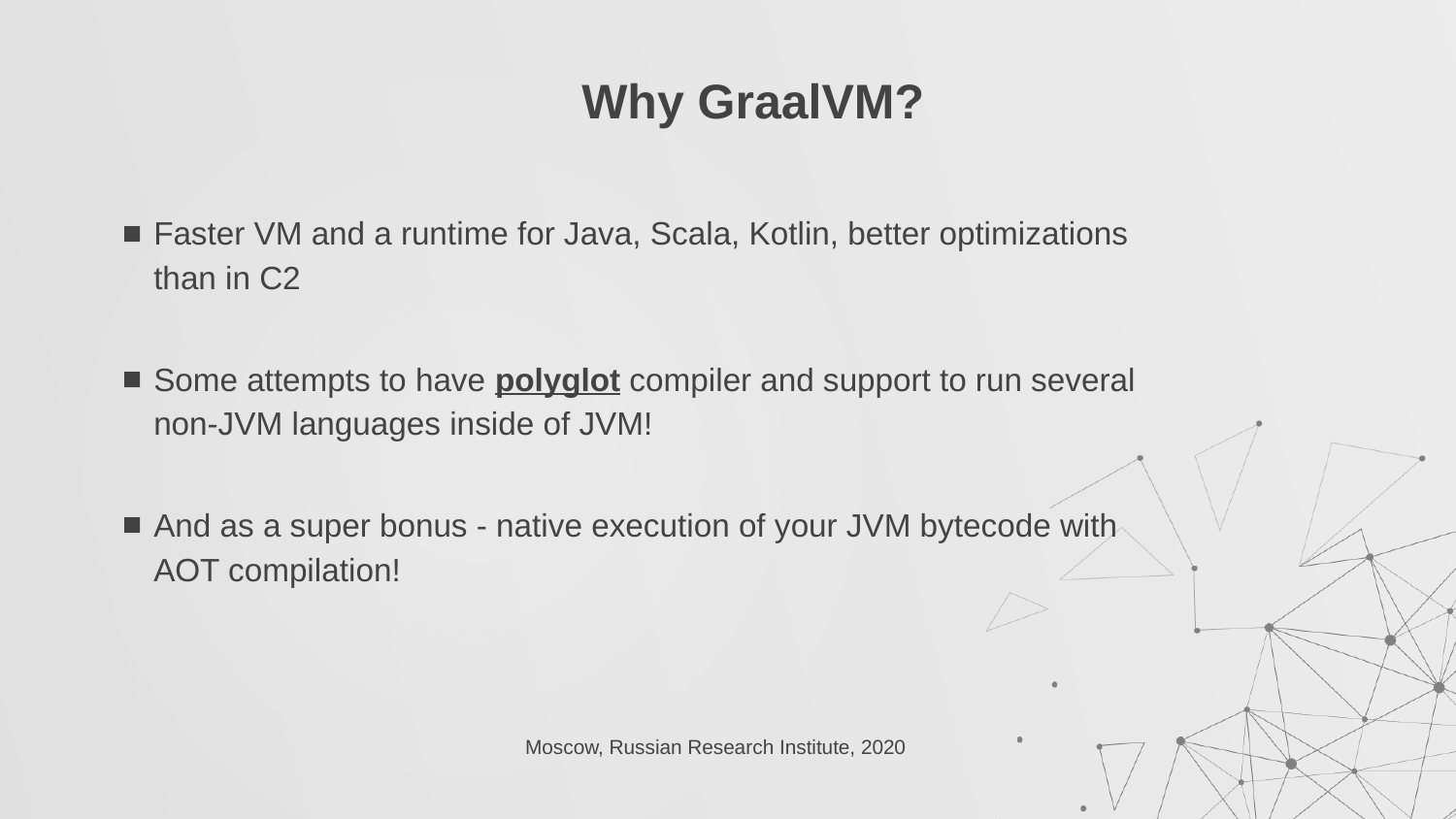

# Why GraalVM?

Faster VM and a runtime for Java, Scala, Kotlin, better optimizations than in C2

Some attempts to have polyglot compiler and support to run several non-JVM languages inside of JVM!

And as a super bonus - native execution of your JVM bytecode with AOT compilation!

Moscow, Russian Research Institute, 2020